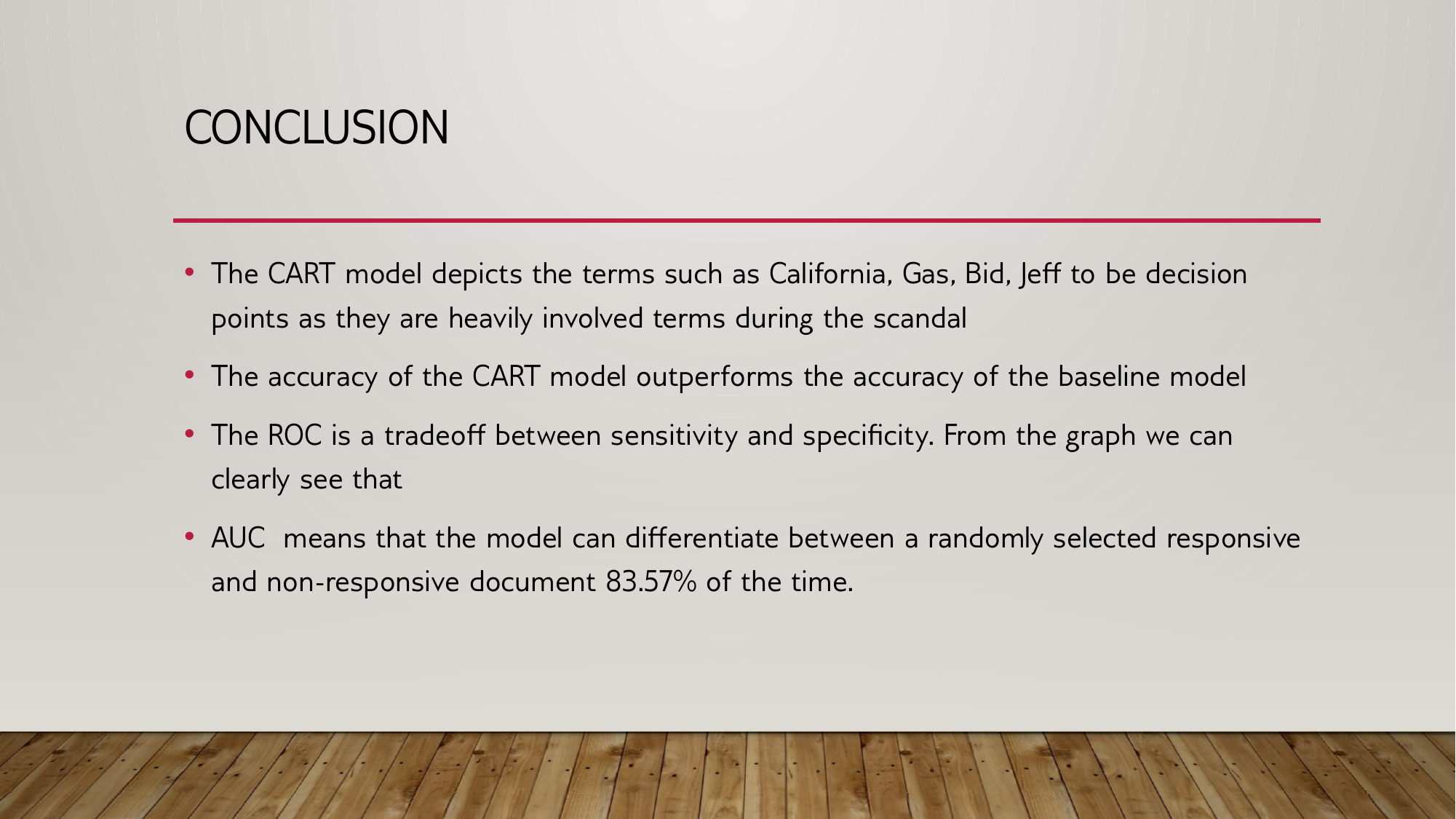

# CONCLUSION
The CART model depicts the terms such as California, Gas, Bid, Jeff to be decision points as they are heavily involved terms during the scandal
The accuracy of the CART model outperforms the accuracy of the baseline model
The ROC is a tradeoff between sensitivity and specificity. From the graph we can clearly see that
AUC  means that the model can differentiate between a randomly selected responsive and non-responsive document 83.57% of the time.